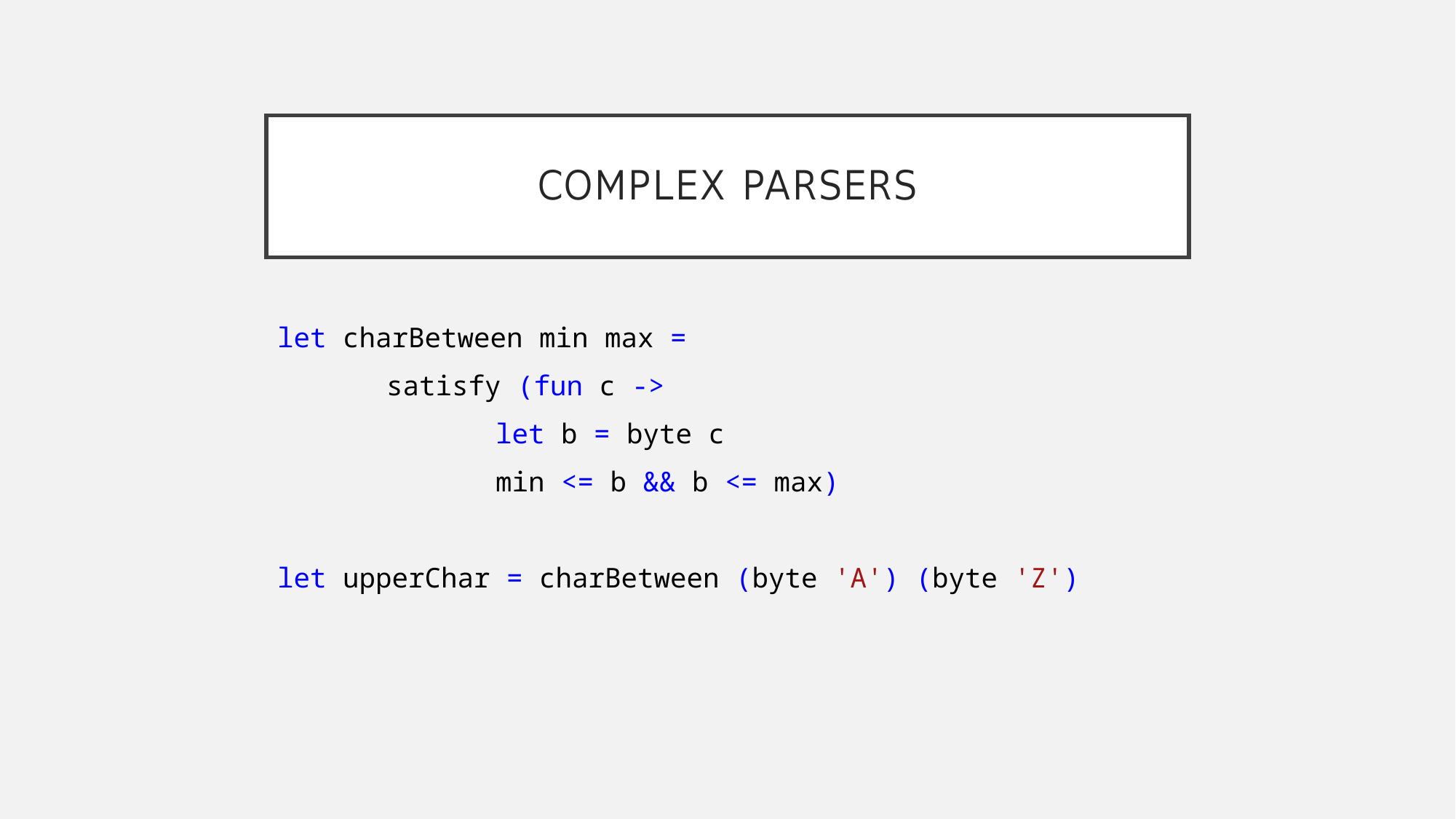

# Complex parsers
let charBetween min max =
	satisfy (fun c ->
		let b = byte c
		min <= b && b <= max)

let upperChar = charBetween (byte 'A') (byte 'Z')